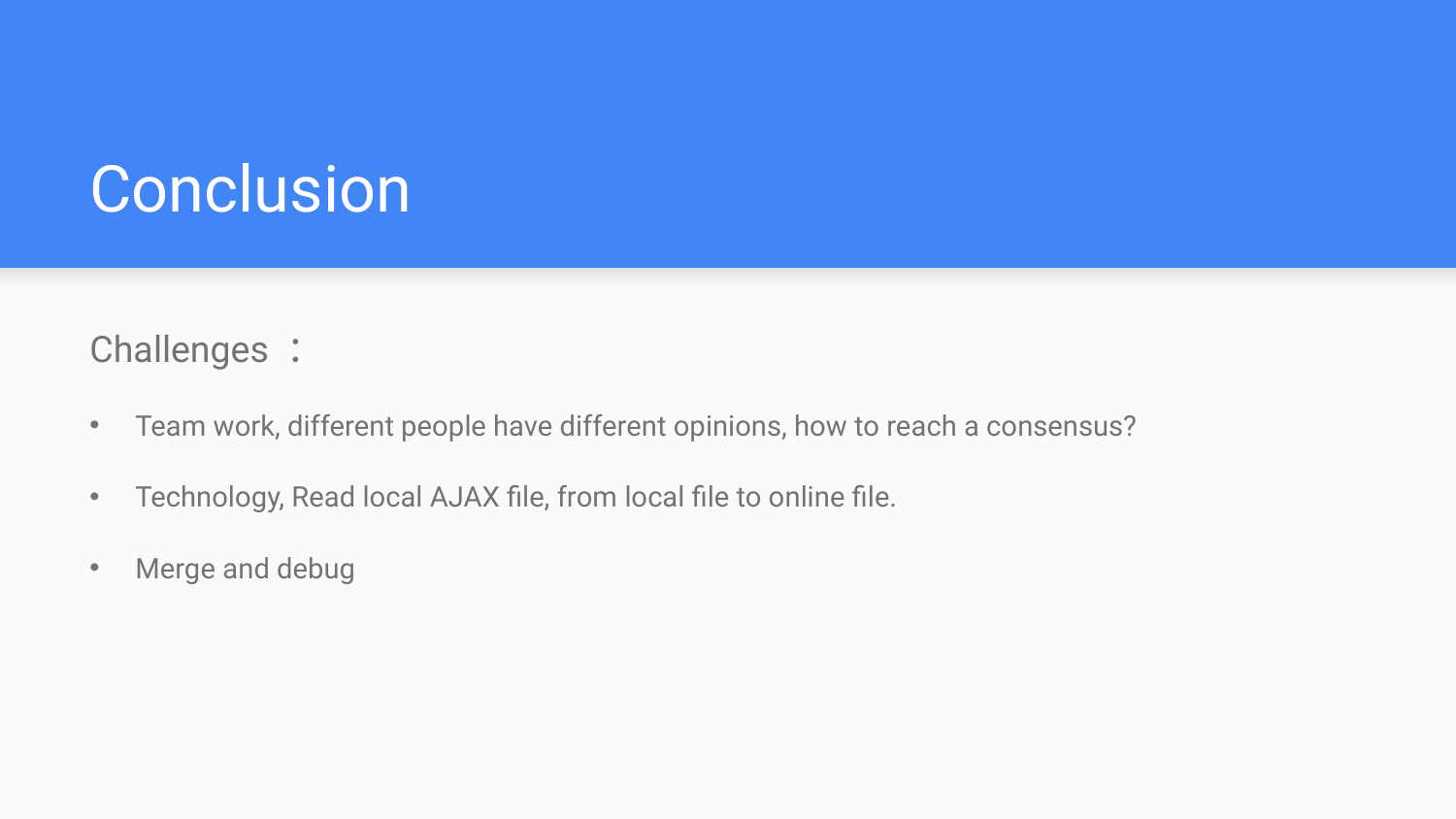

# Conclusion
Challenges ：
Team work, different people have different opinions, how to reach a consensus?
Technology, Read local AJAX file, from local file to online file.
Merge and debug